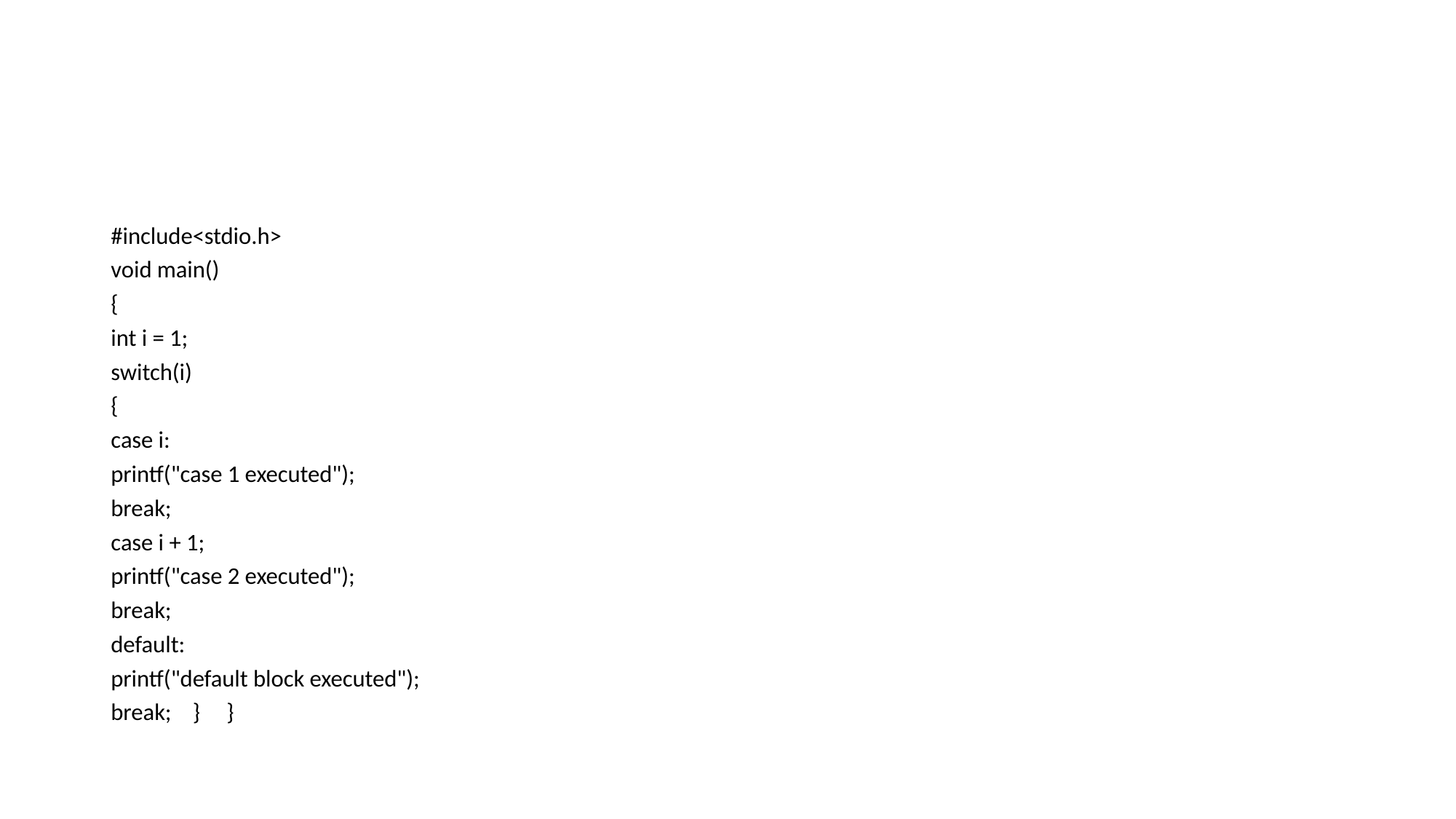

#
#include<stdio.h>
void main()
{
int i = 1;
switch(i)
{
case i:
printf("case 1 executed");
break;
case i + 1;
printf("case 2 executed");
break;
default:
printf("default block executed");
break;    }     }